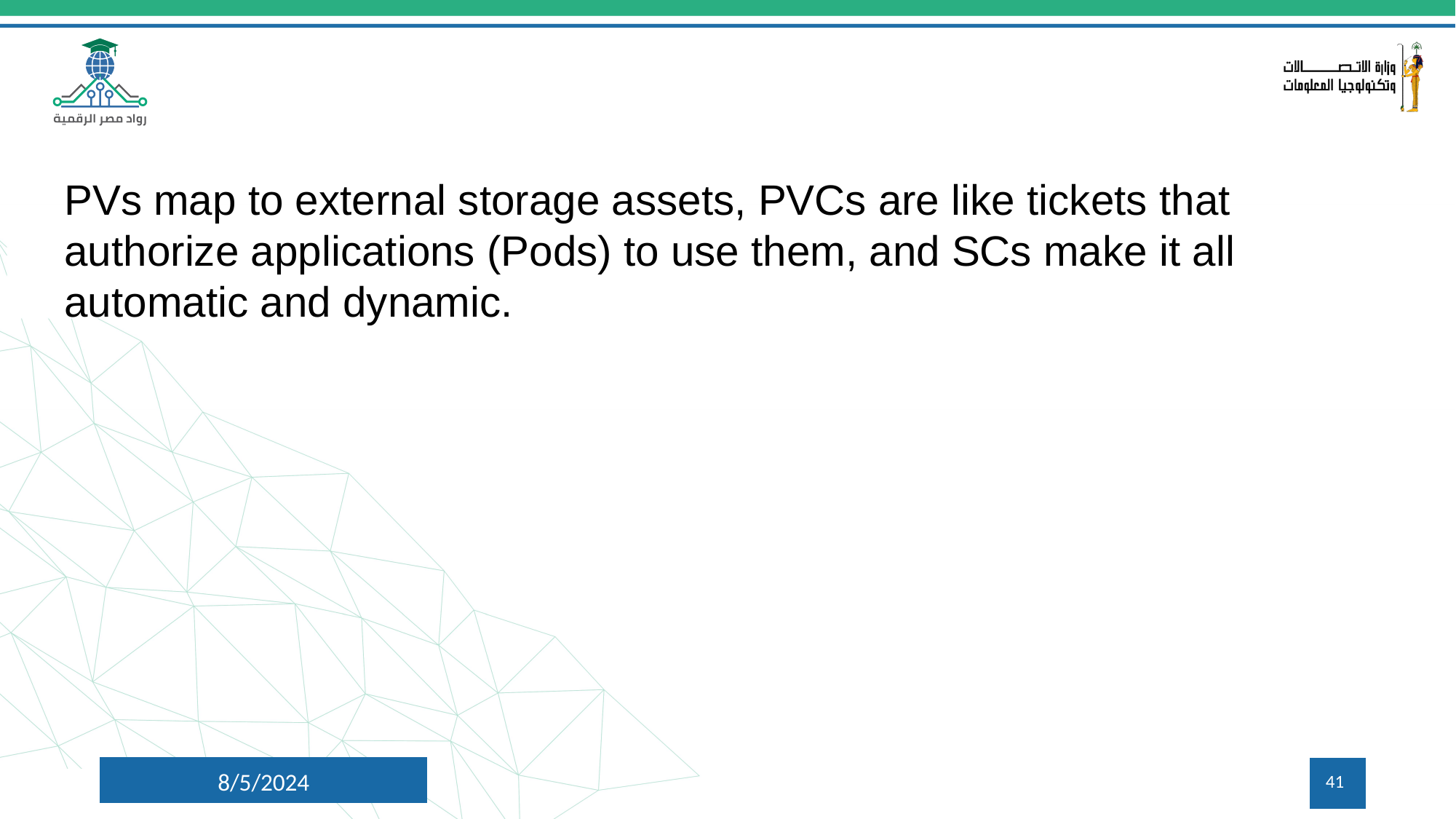

PVs map to external storage assets, PVCs are like tickets that authorize applications (Pods) to use them, and SCs make it all automatic and dynamic.
8/5/2024

41